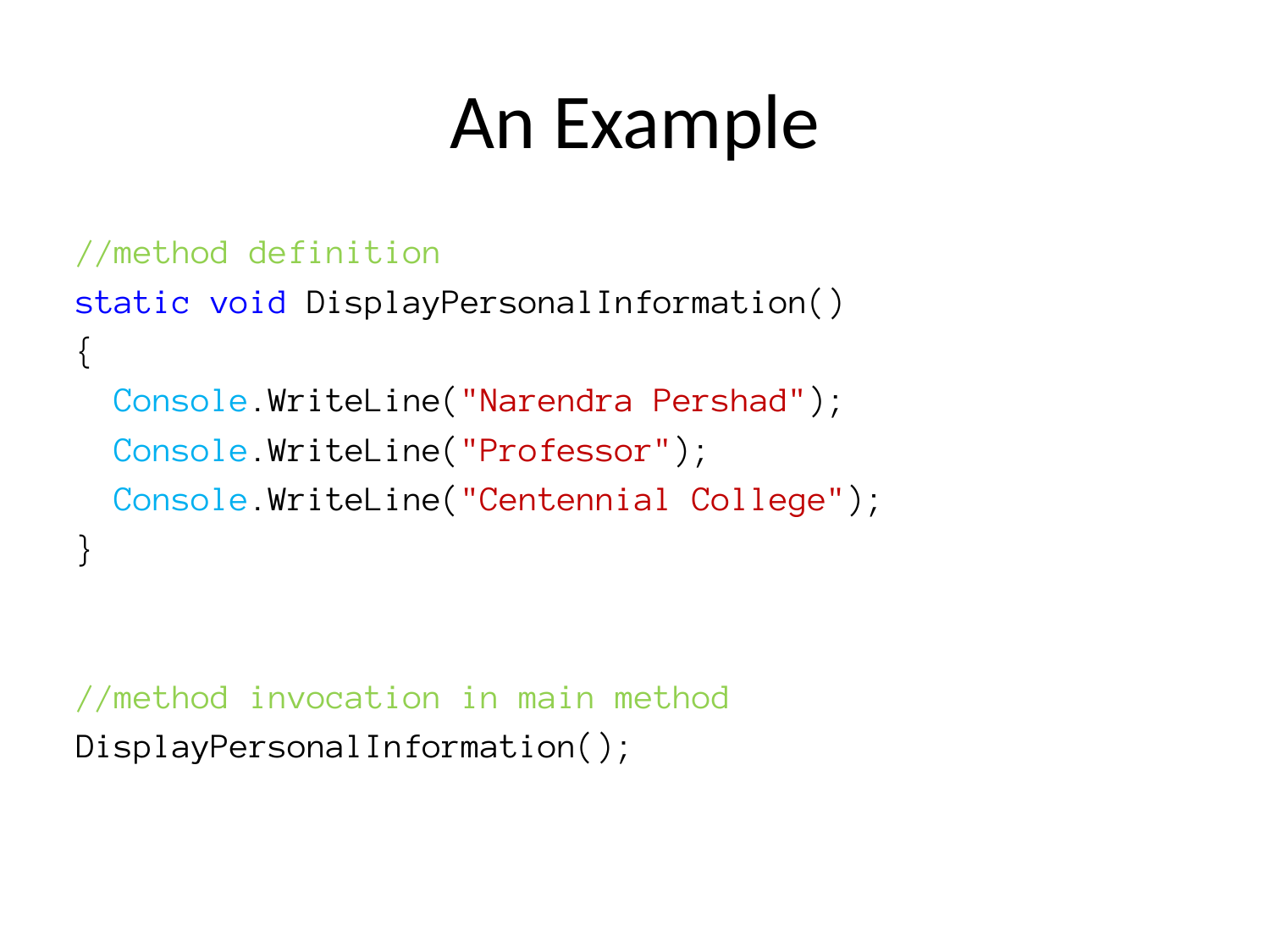

# An Example
//method definition
static void DisplayPersonalInformation()
{
  Console.WriteLine("Narendra Pershad");
  Console.WriteLine("Professor");
  Console.WriteLine("Centennial College");
}

//method invocation in main method
DisplayPersonalInformation();